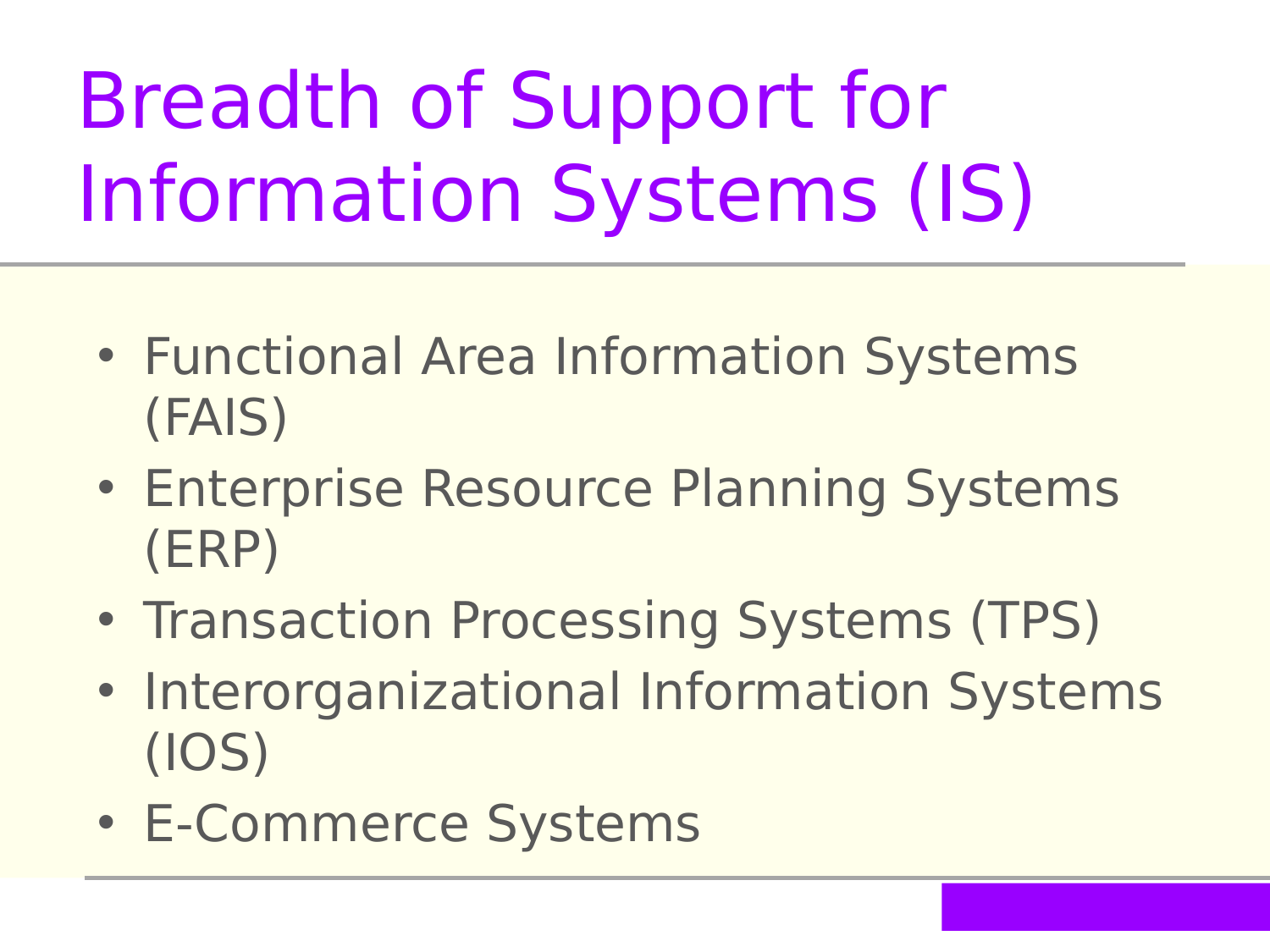

Breadth of Support for Information Systems (IS)
Functional Area Information Systems (FAIS)
Enterprise Resource Planning Systems (ERP)
Transaction Processing Systems (TPS)
Interorganizational Information Systems (IOS)
E-Commerce Systems